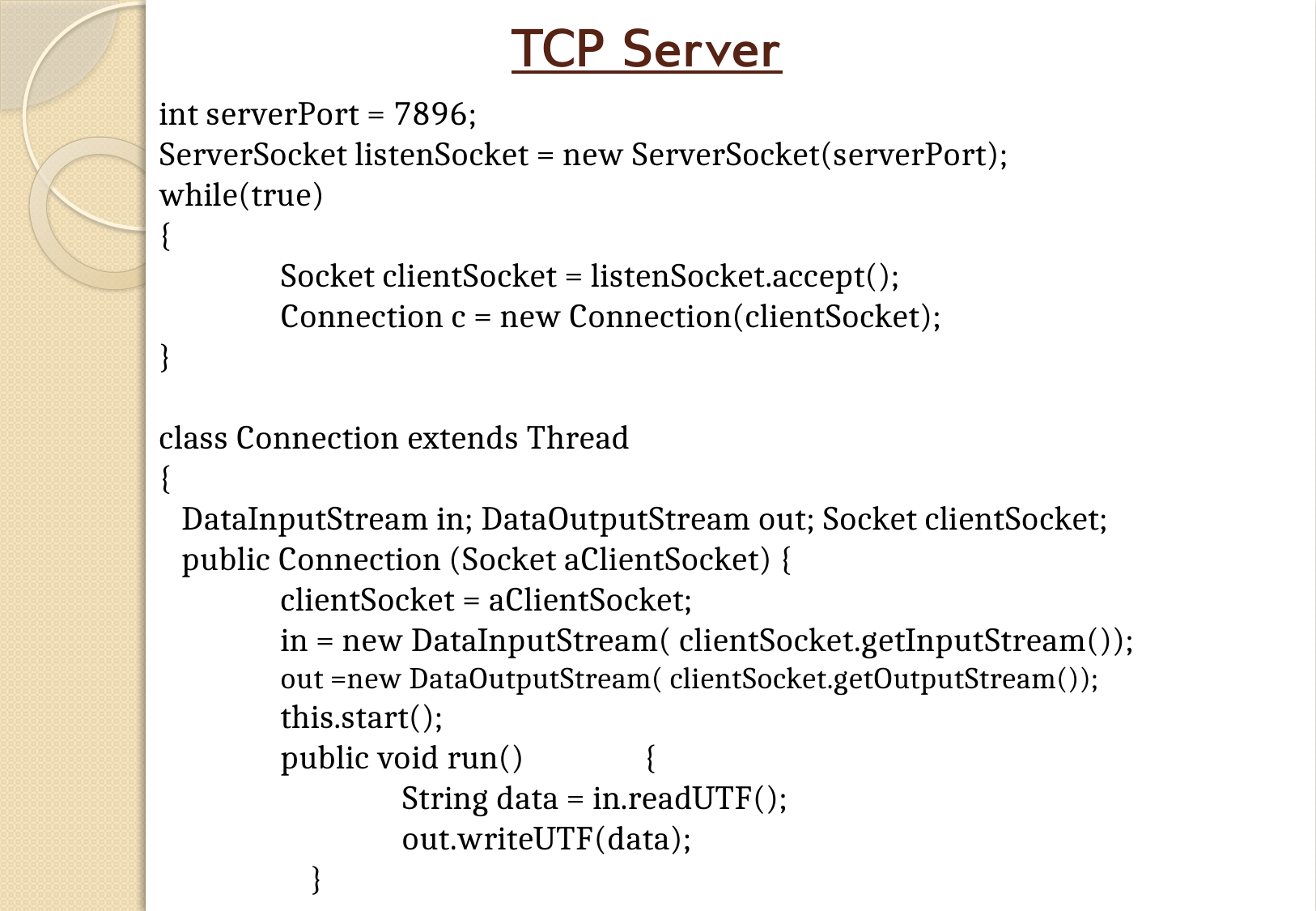

# TCP Server
int serverPort = 7896;
ServerSocket listenSocket = new ServerSocket(serverPort);
while(true)
{
	Socket clientSocket = listenSocket.accept();
	Connection c = new Connection(clientSocket);
}

class Connection extends Thread
{
   DataInputStream in; DataOutputStream out; Socket clientSocket;
   public Connection (Socket aClientSocket) {
	clientSocket = aClientSocket;
	in = new DataInputStream( clientSocket.getInputStream());
	out =new DataOutputStream( clientSocket.getOutputStream());
	this.start();
    	public void run()                {
		String data = in.readUTF();
		out.writeUTF(data);
	    }